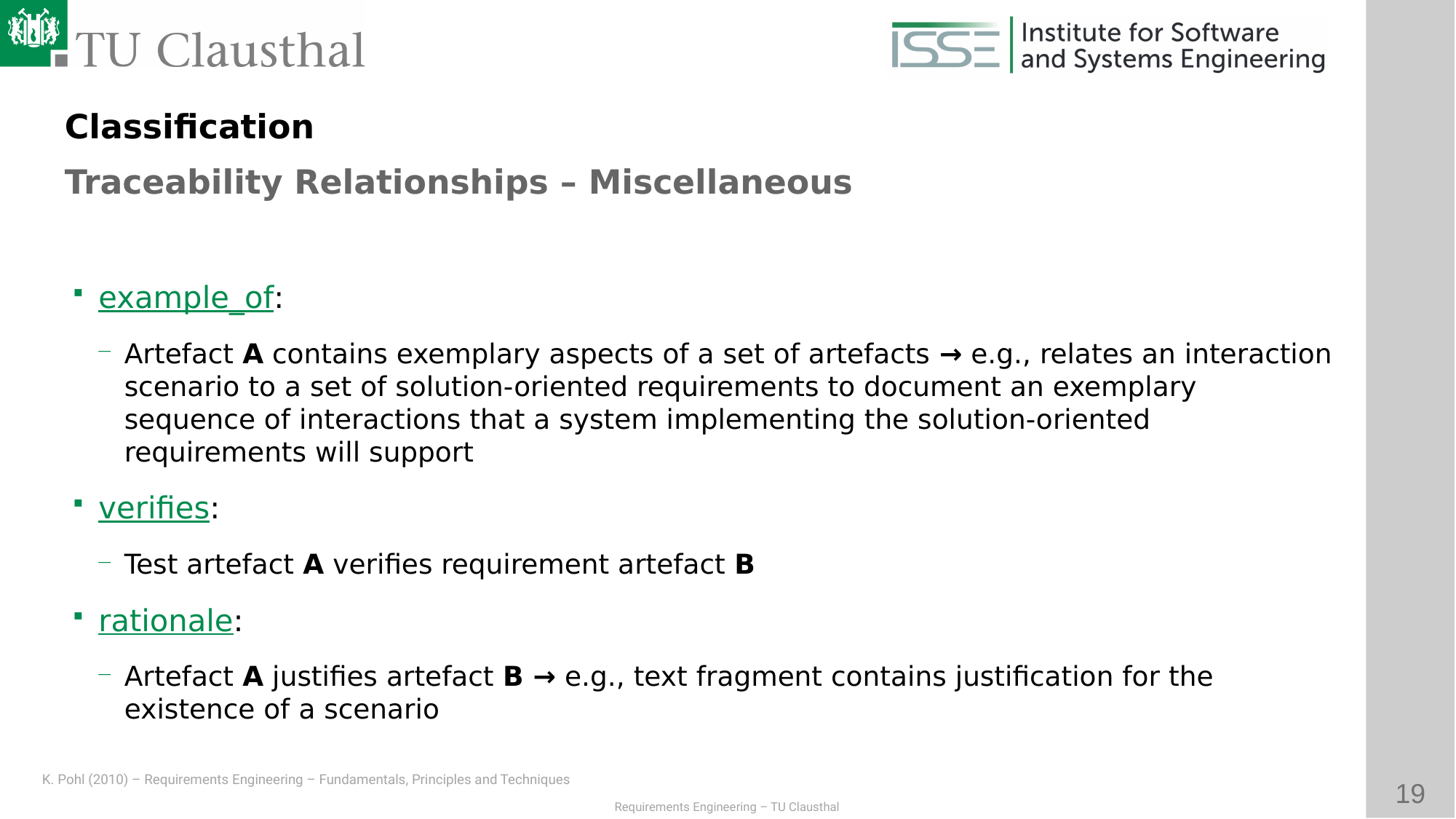

Classification
Traceability Relationships – Miscellaneous

# example_of:
Artefact A contains exemplary aspects of a set of artefacts → e.g., relates an interaction scenario to a set of solution-oriented requirements to document an exemplary sequence of interactions that a system implementing the solution-oriented requirements will support
verifies:
Test artefact A verifies requirement artefact B
rationale:
Artefact A justifies artefact B → e.g., text fragment contains justification for the existence of a scenario
K. Pohl (2010) – Requirements Engineering – Fundamentals, Principles and Techniques